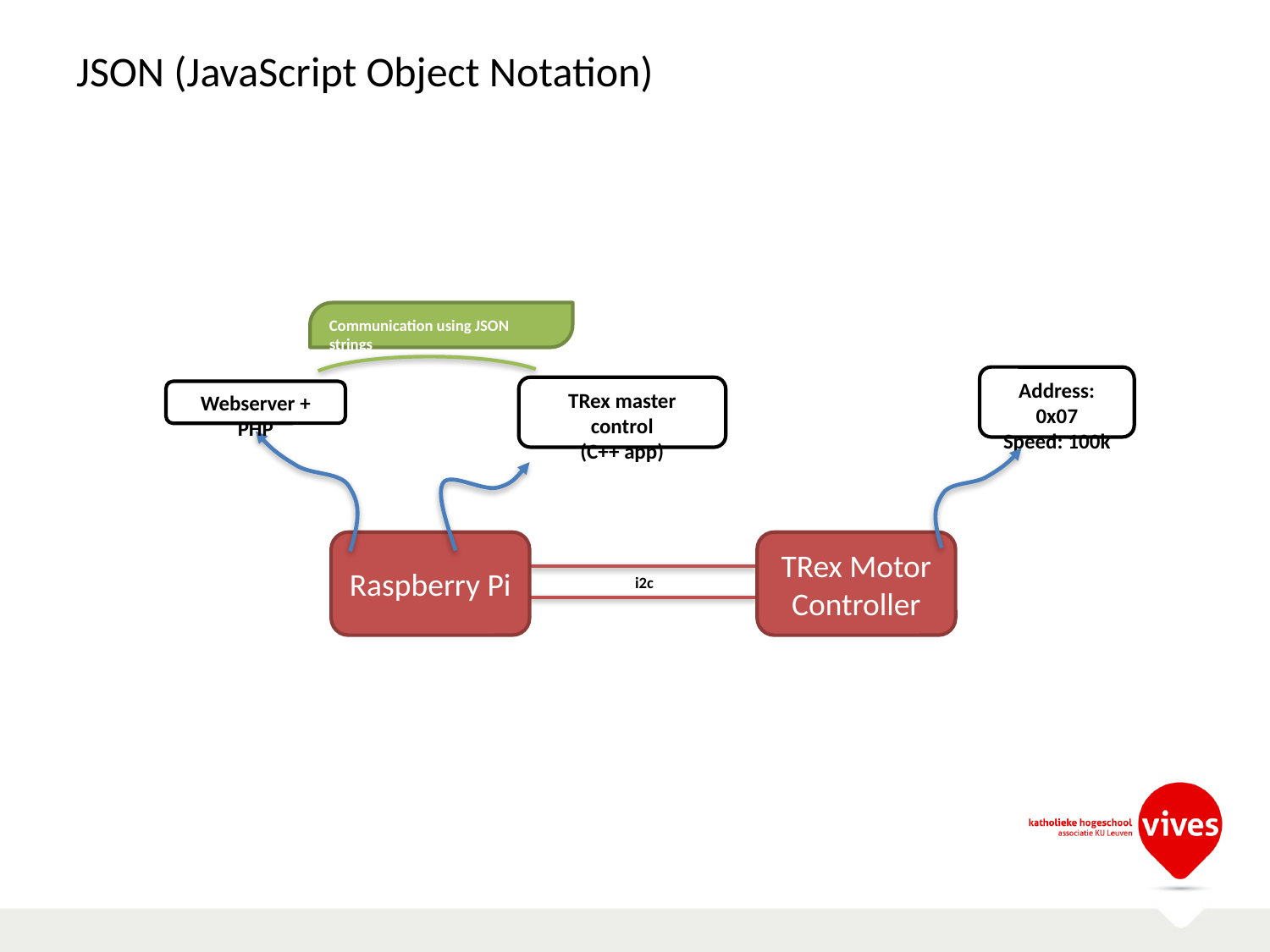

# JSON (JavaScript Object Notation)
Communication using JSON strings

Address: 0x07
Speed: 100k
TRex master control
(C++ app)
Webserver + PHP

Raspberry Pi
TRex Motor Controller
i2c